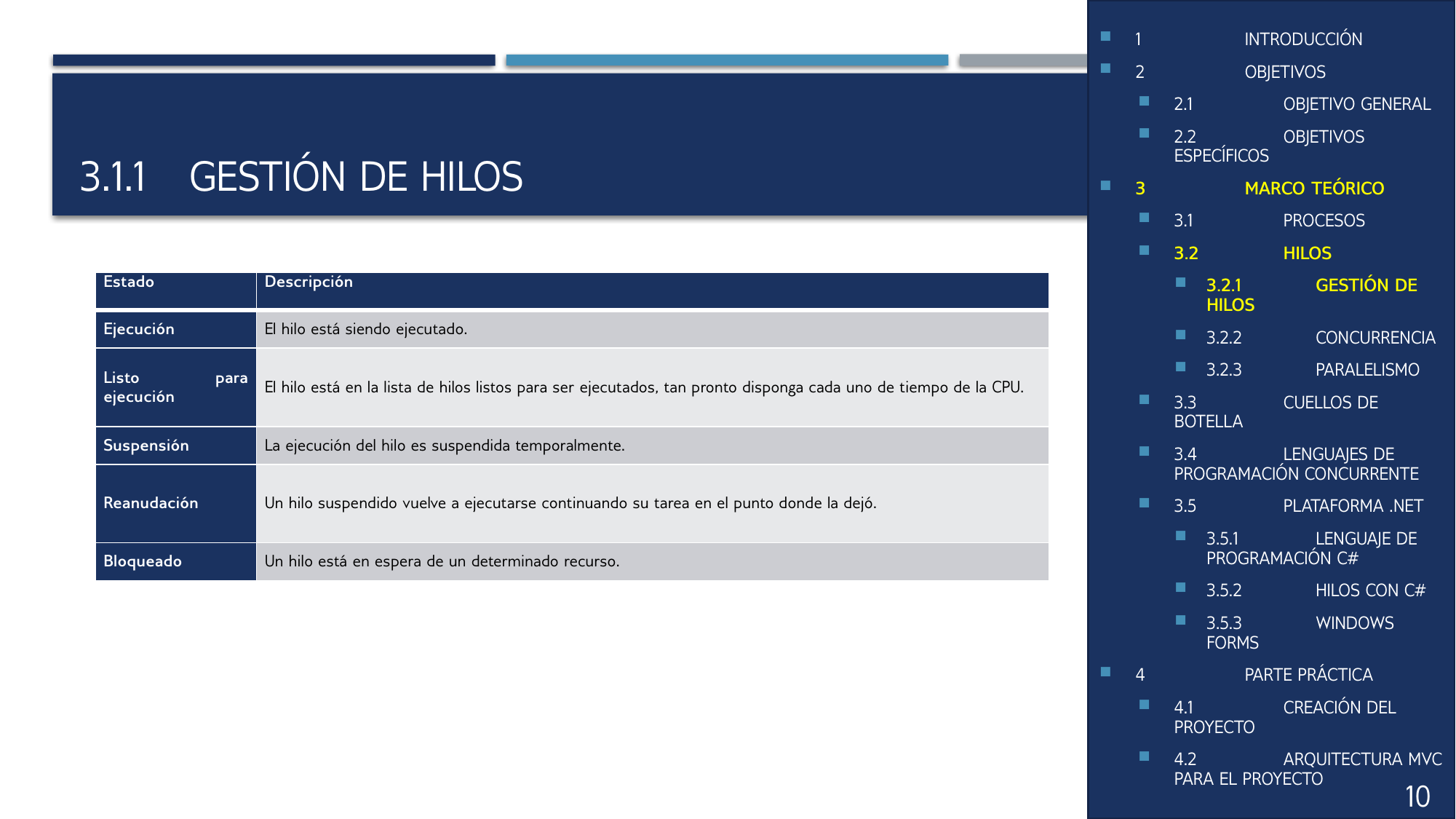

1	INTRODUCCIÓN
2	OBJETIVOS
2.1	OBJETIVO GENERAL
2.2	OBJETIVOS ESPECÍFICOS
3	MARCO TEÓRICO
3.1	PROCESOS
3.2	HILOS
3.2.1	GESTIÓN DE HILOS
3.2.2	CONCURRENCIA
3.2.3	PARALELISMO
3.3	CUELLOS DE BOTELLA
3.4	LENGUAJES DE PROGRAMACIÓN CONCURRENTE
3.5	PLATAFORMA .NET
3.5.1	LENGUAJE DE PROGRAMACIÓN C#
3.5.2	HILOS CON C#
3.5.3	WINDOWS FORMS
4	PARTE PRÁCTICA
4.1	CREACIÓN DEL PROYECTO
4.2	ARQUITECTURA MVC PARA EL PROYECTO
# 3.1.1	GESTIÓN DE HILOS
| Estado | Descripción |
| --- | --- |
| Ejecución | El hilo está siendo ejecutado. |
| Listo para ejecución | El hilo está en la lista de hilos listos para ser ejecutados, tan pronto disponga cada uno de tiempo de la CPU. |
| Suspensión | La ejecución del hilo es suspendida temporalmente. |
| Reanudación | Un hilo suspendido vuelve a ejecutarse continuando su tarea en el punto donde la dejó. |
| Bloqueado | Un hilo está en espera de un determinado recurso. |
10
9
6
6
4